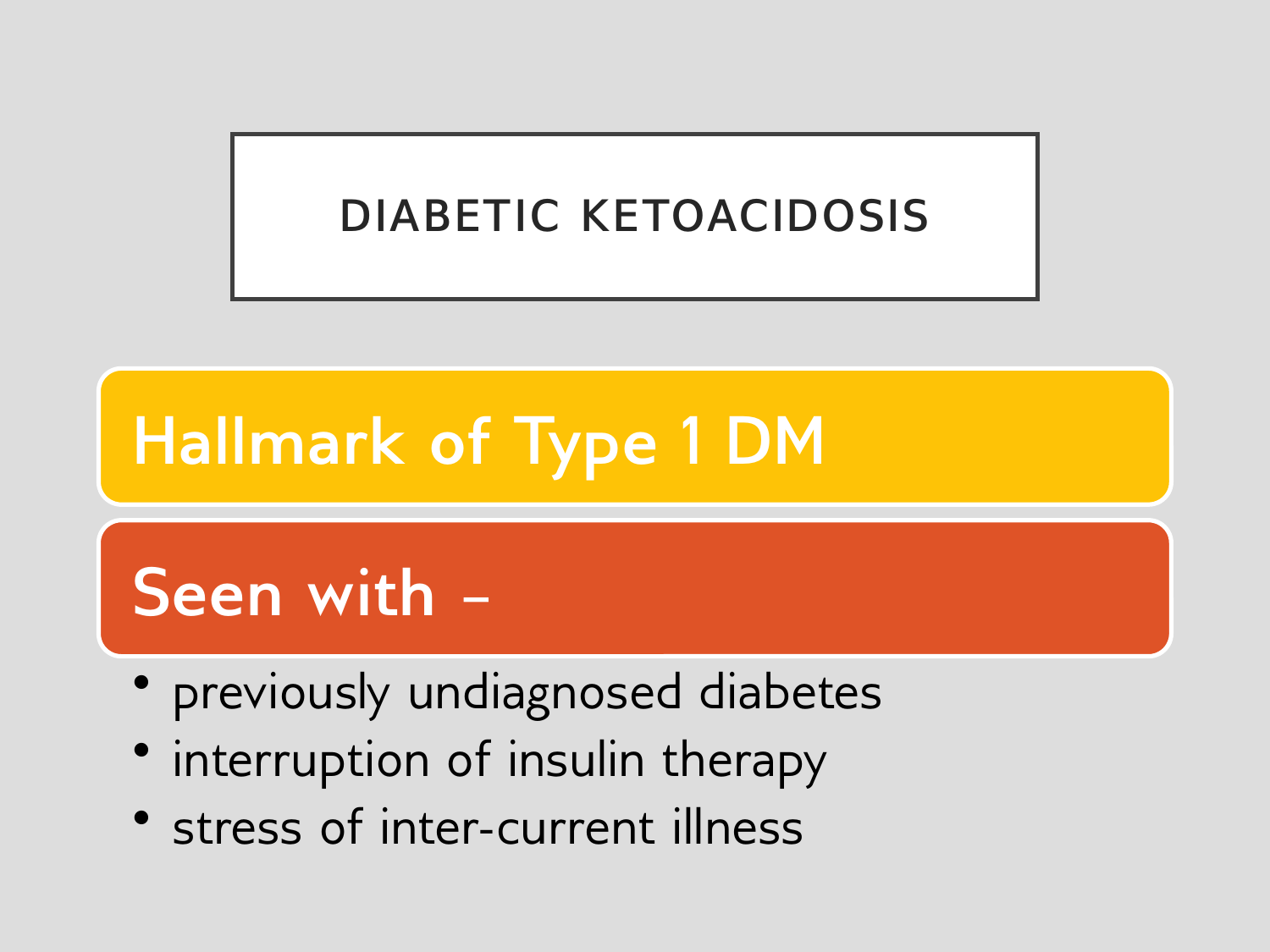

# Diabetic Ketoacidosis
Hallmark of Type 1 DM
Seen with –
previously undiagnosed diabetes
interruption of insulin therapy
stress of inter-current illness